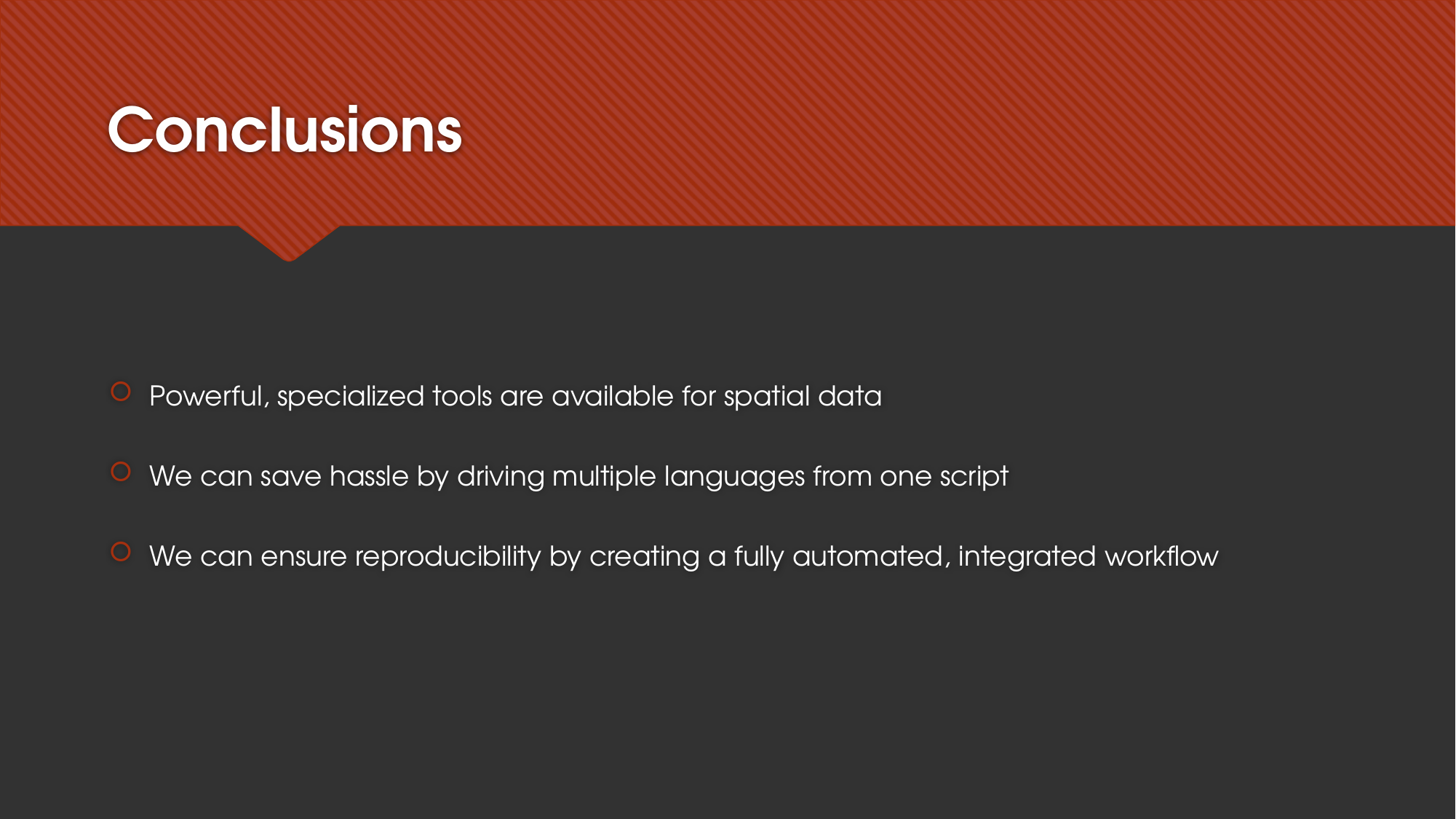

# Conclusions
Powerful, specialized tools are available for spatial data
We can save hassle by driving multiple languages from one script
We can ensure reproducibility by creating a fully automated, integrated workflow